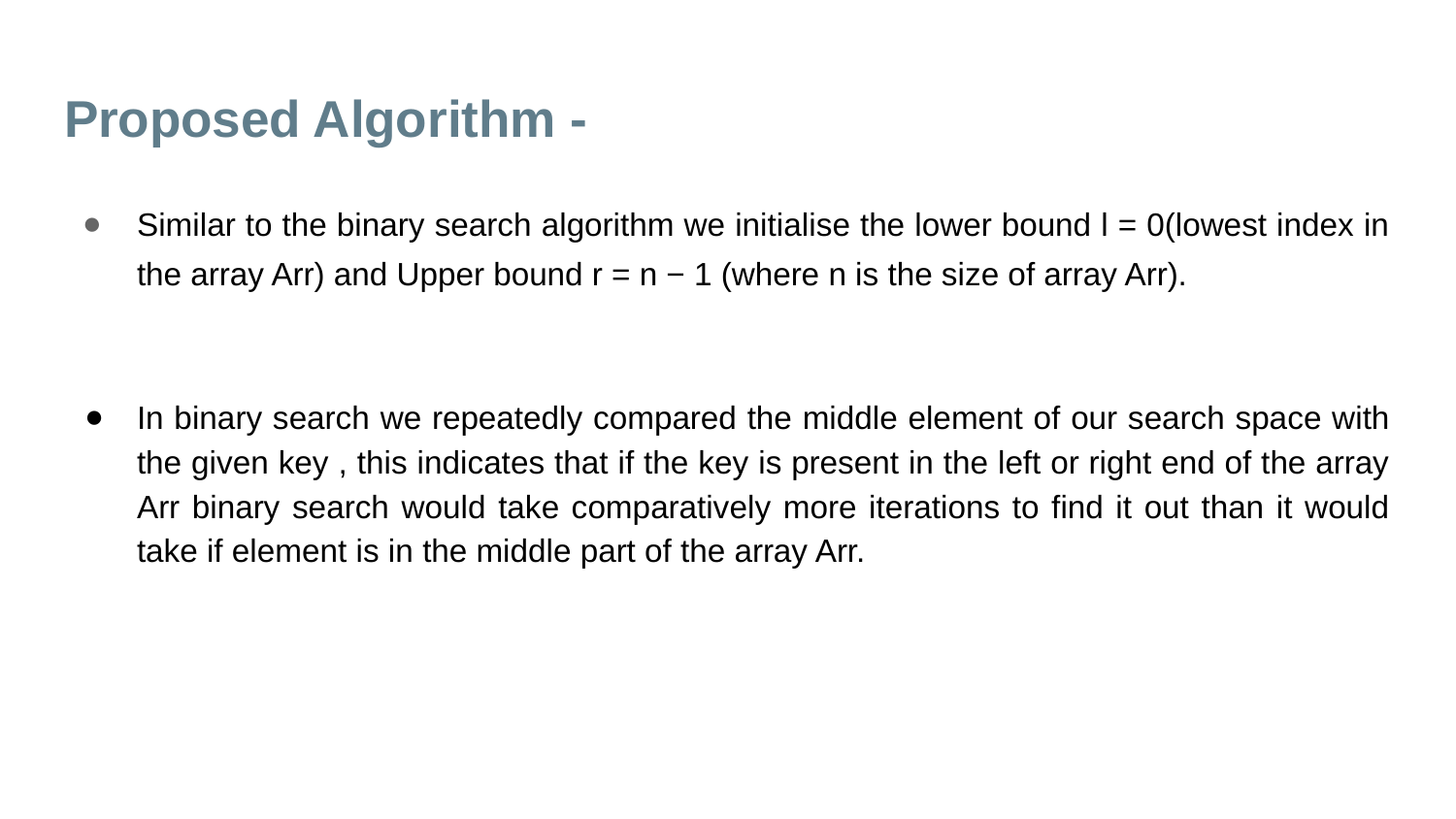

# Proposed Algorithm -
Similar to the binary search algorithm we initialise the lower bound l = 0(lowest index in the array Arr) and Upper bound r = n − 1 (where n is the size of array Arr).

In binary search we repeatedly compared the middle element of our search space with the given key , this indicates that if the key is present in the left or right end of the array Arr binary search would take comparatively more iterations to find it out than it would take if element is in the middle part of the array Arr.